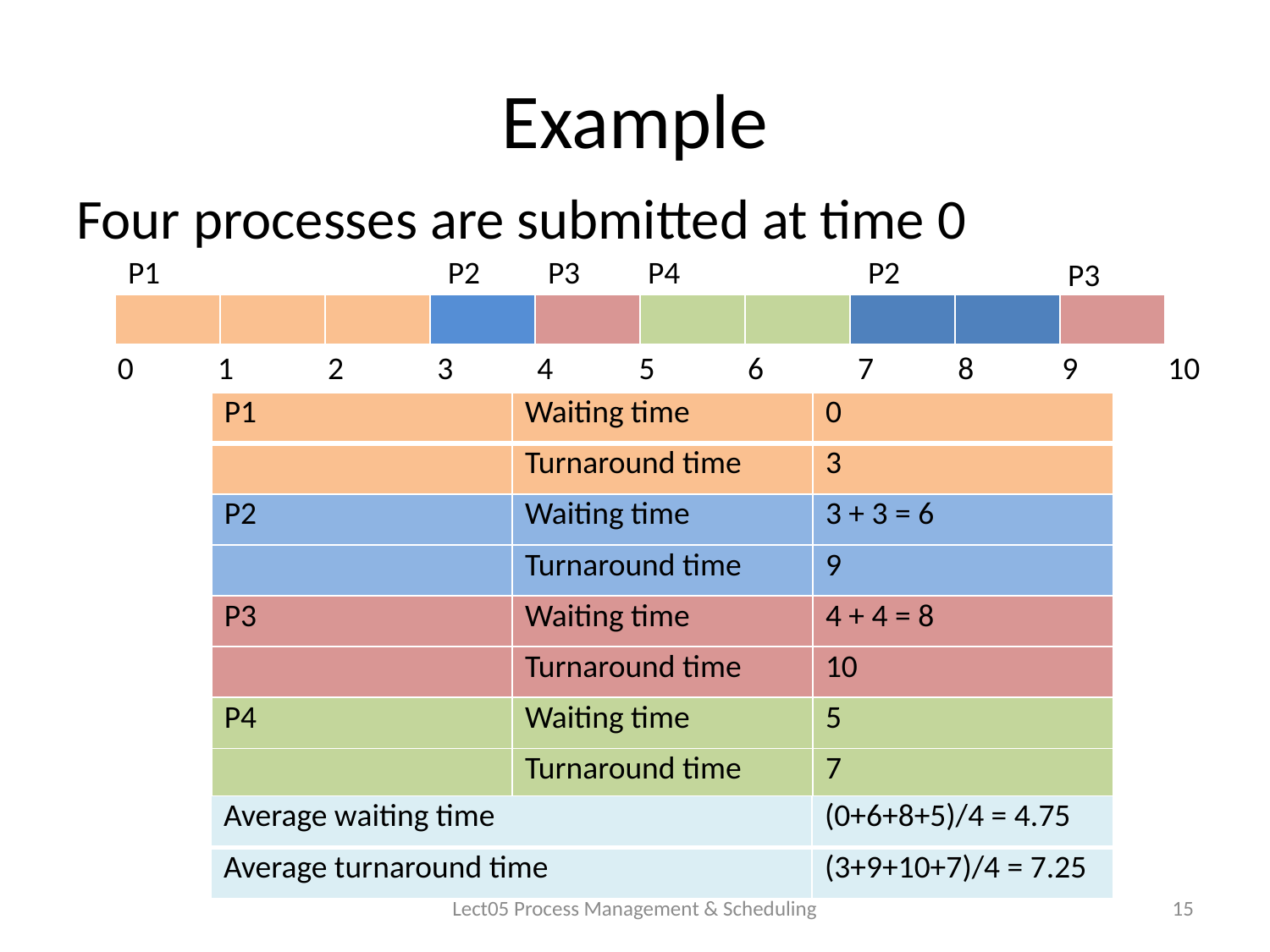

# Example
Four processes are submitted at time 0
P1
P2
P3
P4
P2
P3
|  |  |  |  |  |  |  |  |  |  |
| --- | --- | --- | --- | --- | --- | --- | --- | --- | --- |
0
1
2
3
4
5
6
7
8
10
9
| P1 | Waiting time | 0 |
| --- | --- | --- |
|  | Turnaround time | 3 |
| P2 | Waiting time | 3 + 3 = 6 |
|  | Turnaround time | 9 |
| P3 | Waiting time | 4 + 4 = 8 |
|  | Turnaround time | 10 |
| P4 | Waiting time | 5 |
|  | Turnaround time | 7 |
| Average waiting time | (0+6+8+5)/4 = 4.75 |
| --- | --- |
| Average turnaround time | (3+9+10+7)/4 = 7.25 |
Lect05 Process Management & Scheduling
15